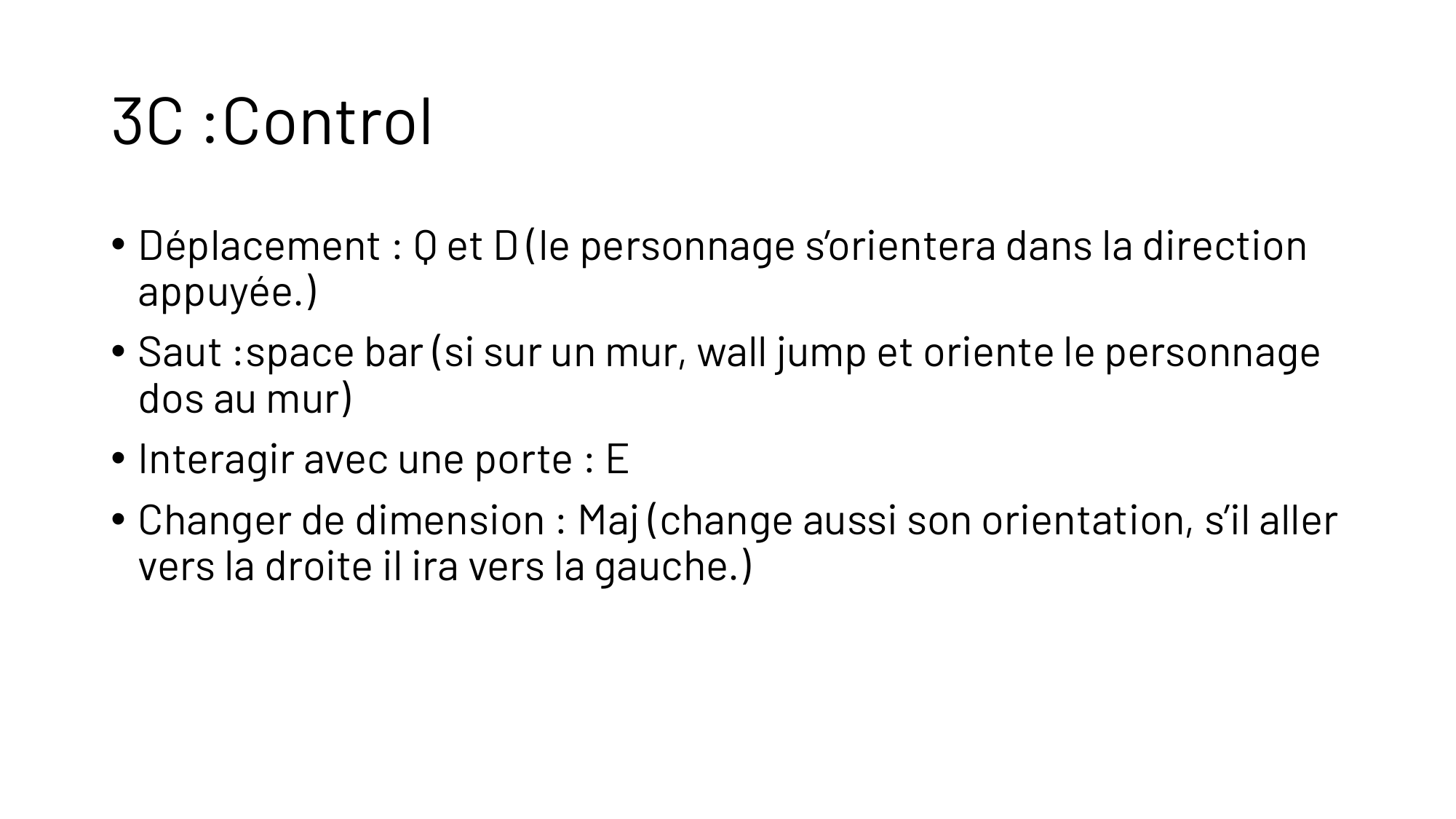

# 3C :Control
Déplacement : Q et D (le personnage s’orientera dans la direction appuyée.)
Saut :space bar (si sur un mur, wall jump et oriente le personnage dos au mur)
Interagir avec une porte : E
Changer de dimension : Maj (change aussi son orientation, s’il aller vers la droite il ira vers la gauche.)